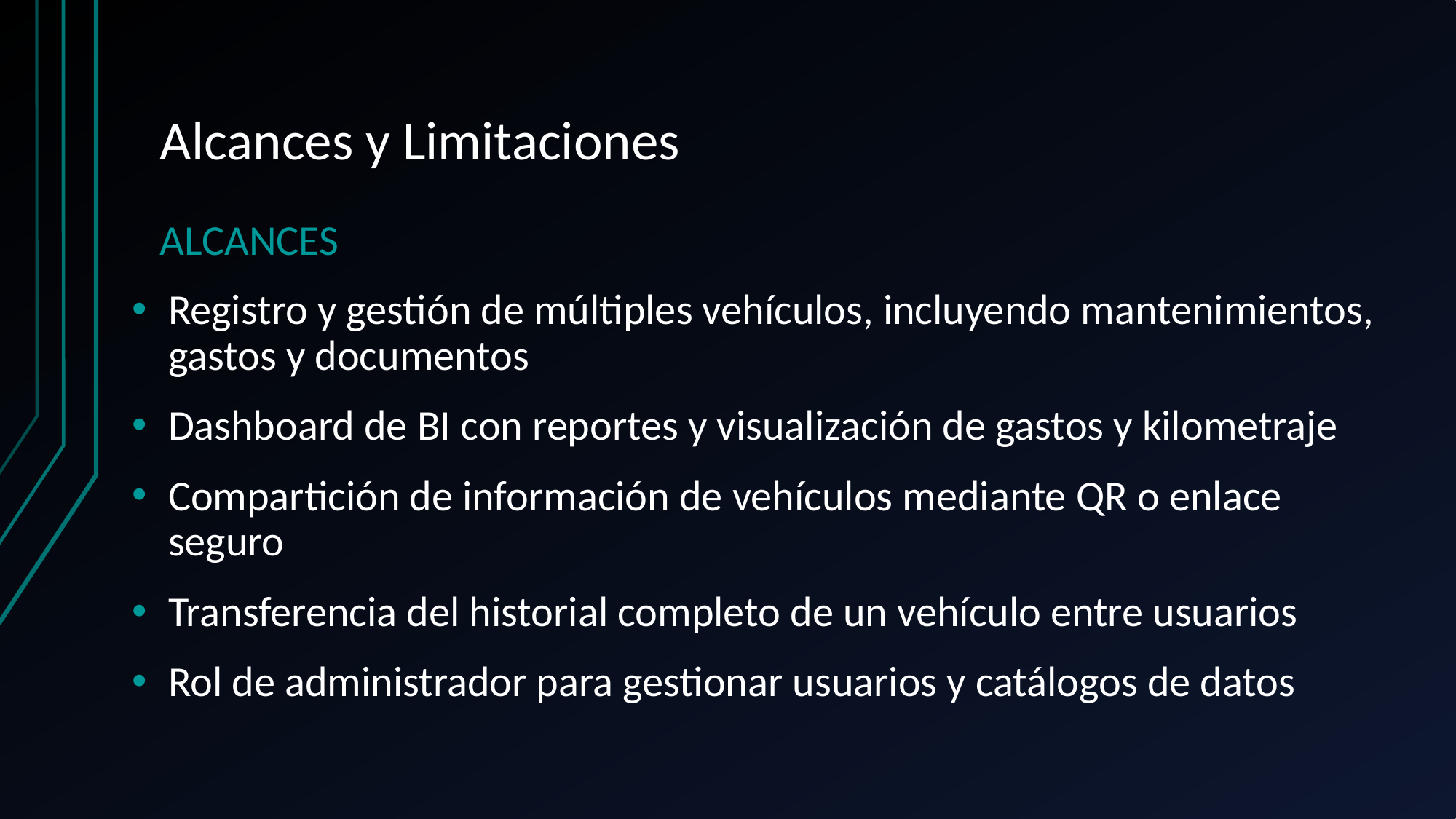

# Alcances y Limitaciones
ALCANCES
Registro y gestión de múltiples vehículos, incluyendo mantenimientos, gastos y documentos
Dashboard de BI con reportes y visualización de gastos y kilometraje
Compartición de información de vehículos mediante QR o enlace seguro
Transferencia del historial completo de un vehículo entre usuarios
Rol de administrador para gestionar usuarios y catálogos de datos